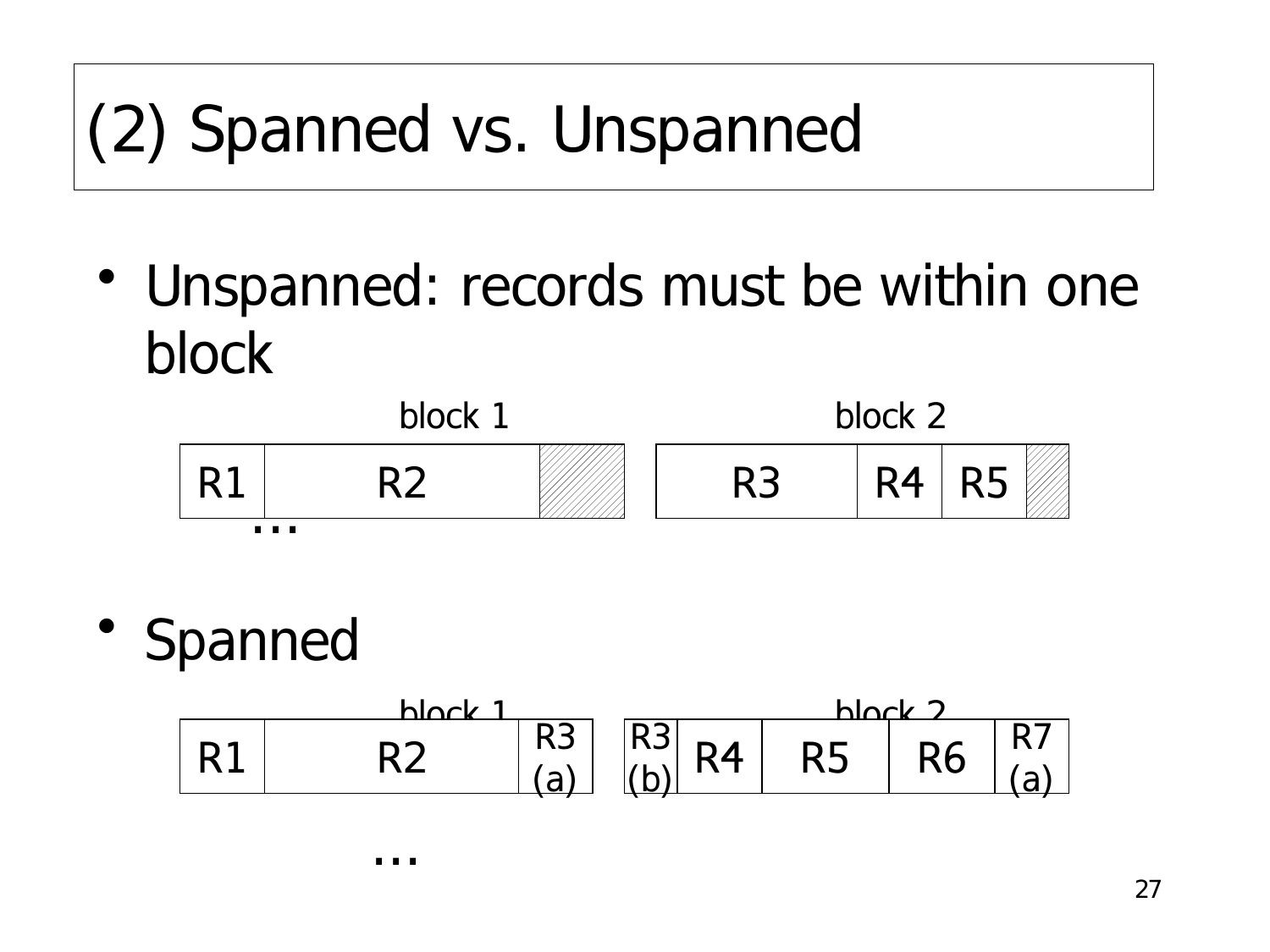

# (2) Spanned vs. Unspanned
Unspanned: records must be within one block
			block 1			     block 2
								      ...

Spanned
			block 1			     block 2									         ...
R1
R2

R3
R4
R5

R1
R2
R3
(a)
R3
(b)
R4
R5
R6
R7
(a)
27